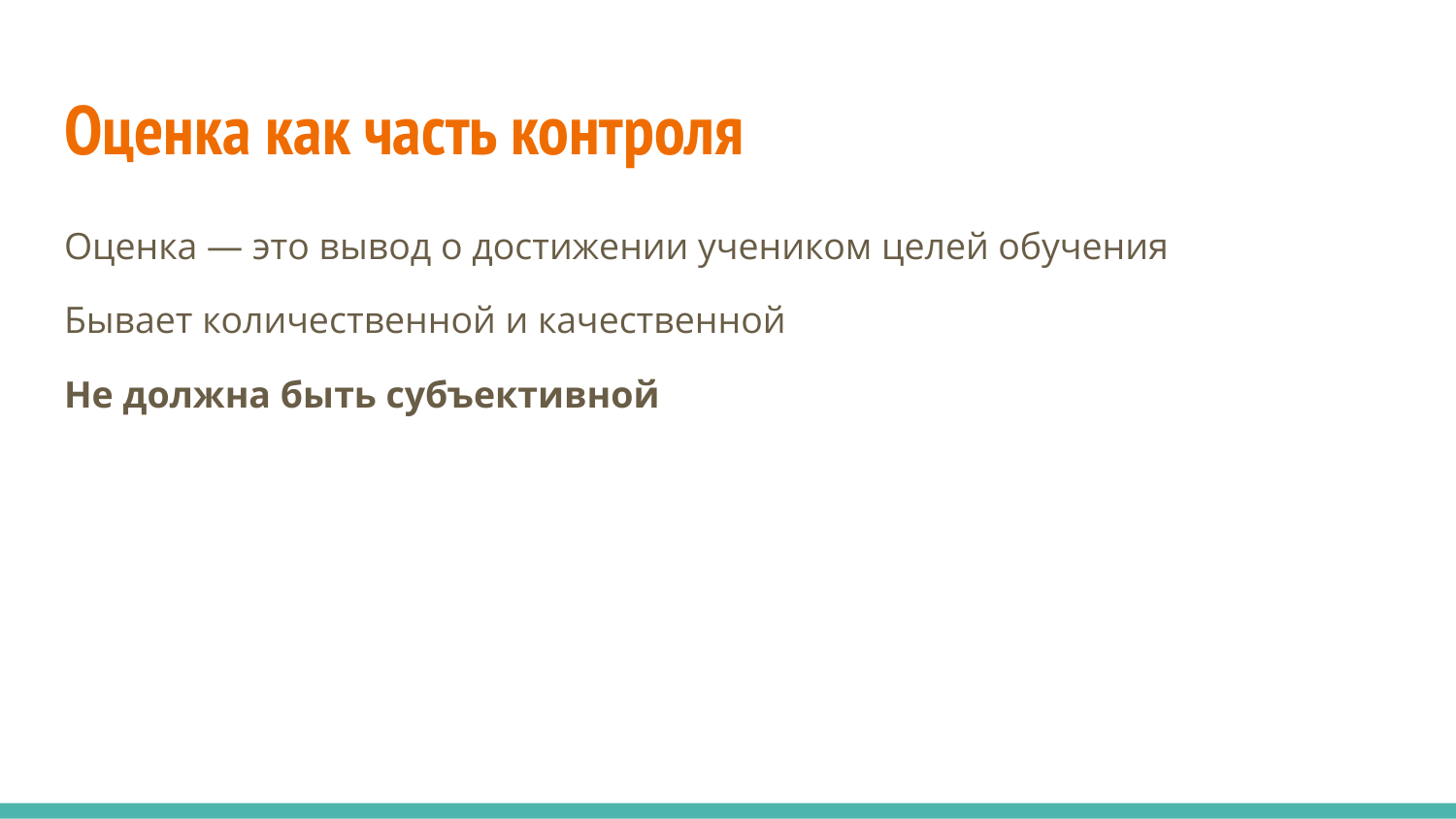

# Оценка как часть контроля
Оценка — это вывод о достижении учеником целей обучения
Бывает количественной и качественной
Не должна быть субъективной